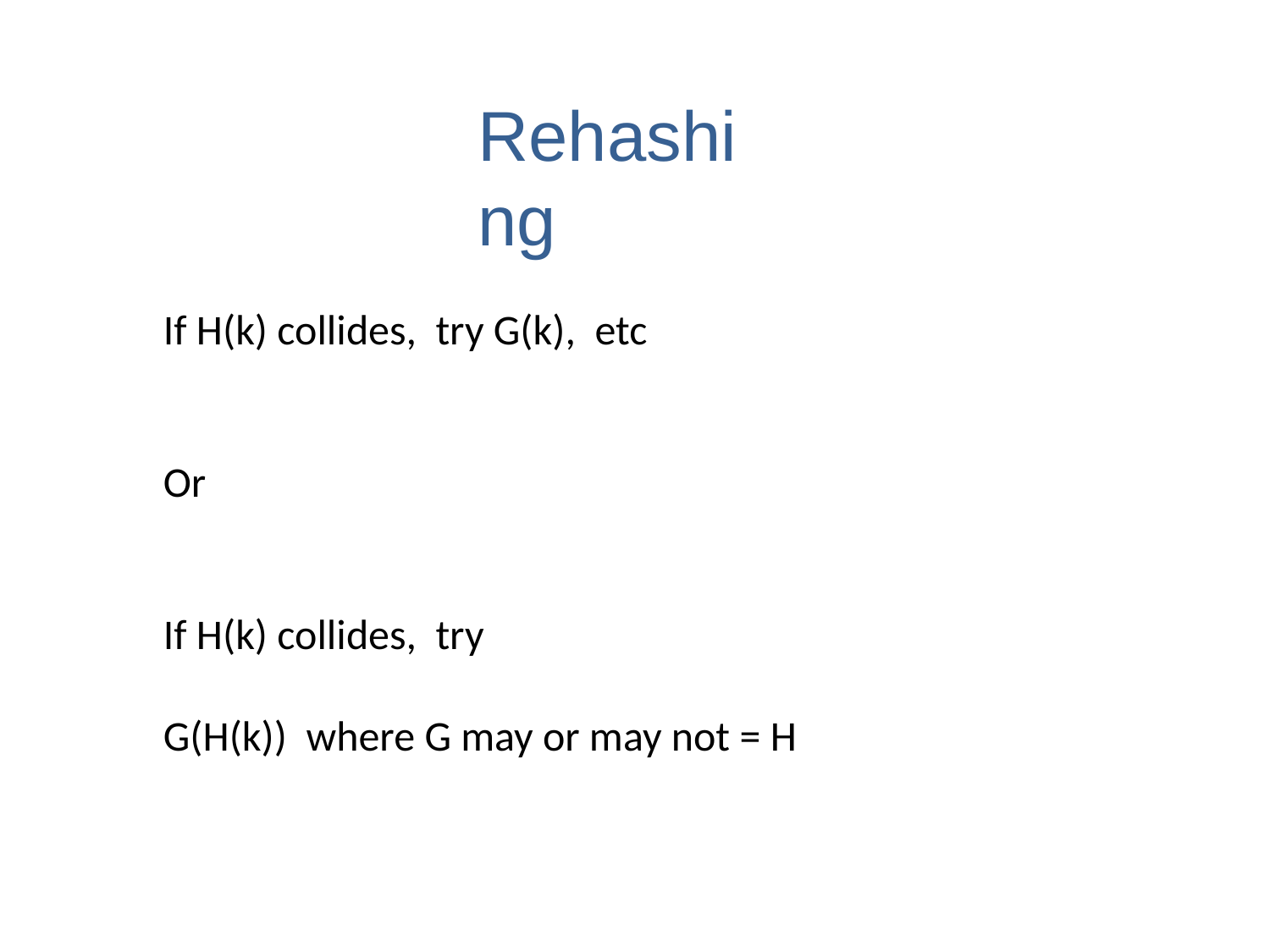

Rehashing
If H(k) collides,  try G(k),  etc

Or

If H(k) collides,  try

G(H(k))  where G may or may not = H